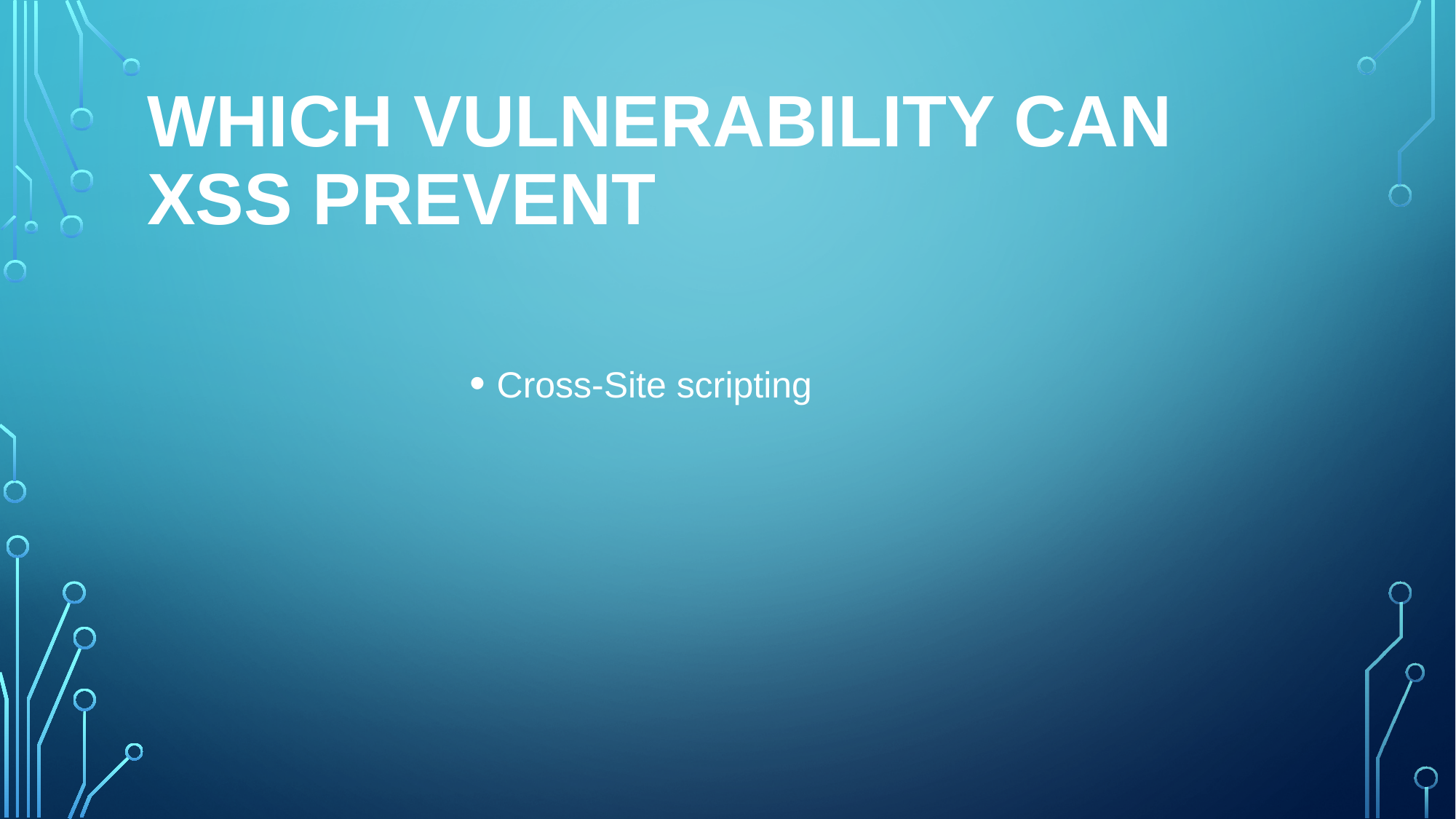

# Which vulnerability can XSS prevent
Cross-Site scripting